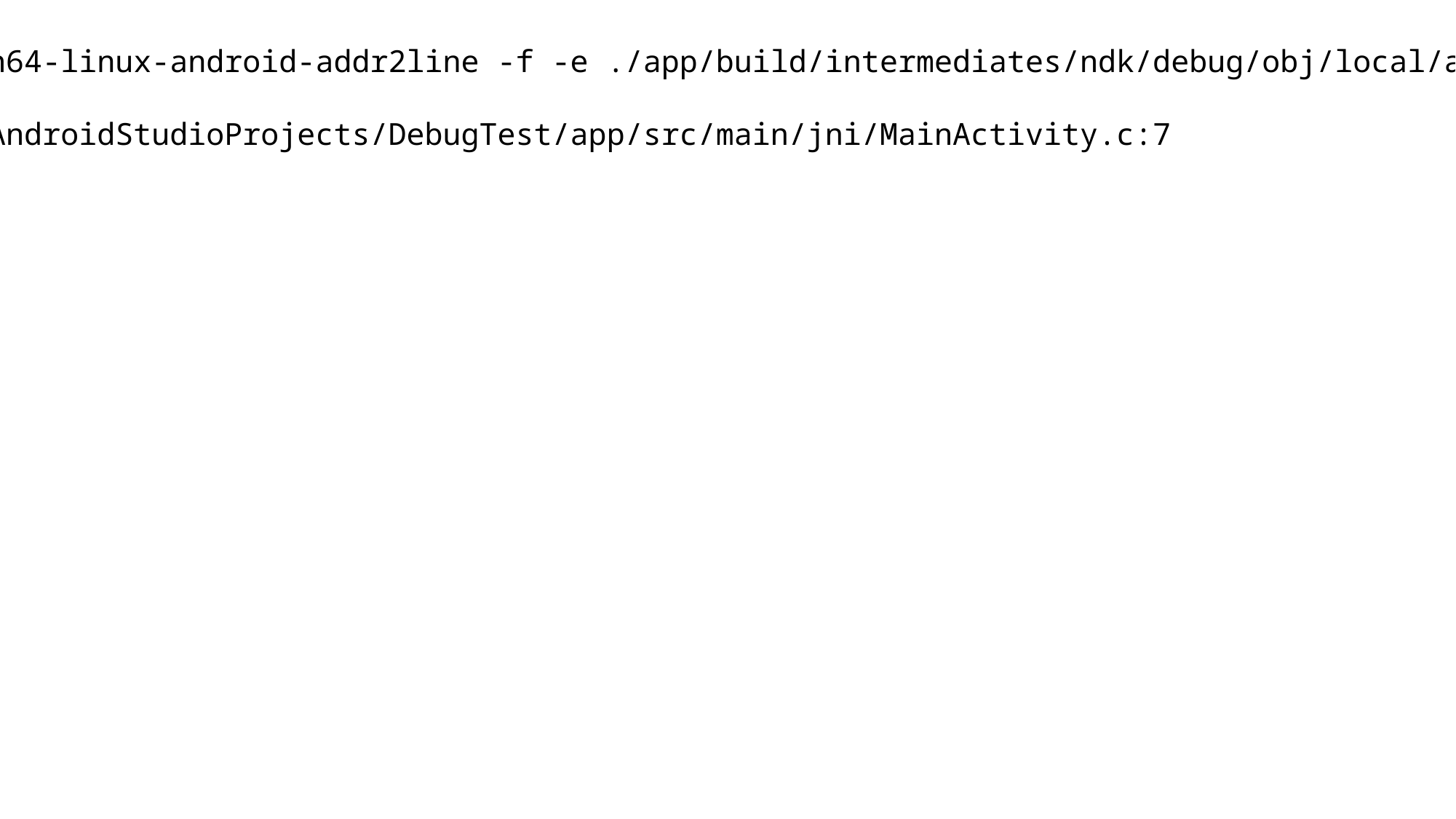

# aarch64-linux-android-addr2line -f -e ./app/build/intermediates/ndk/debug/obj/local/arm64-v8a/libmydebug.so 0000000000000520
foo
/root/AndroidStudioProjects/DebugTest/app/src/main/jni/MainActivity.c:7